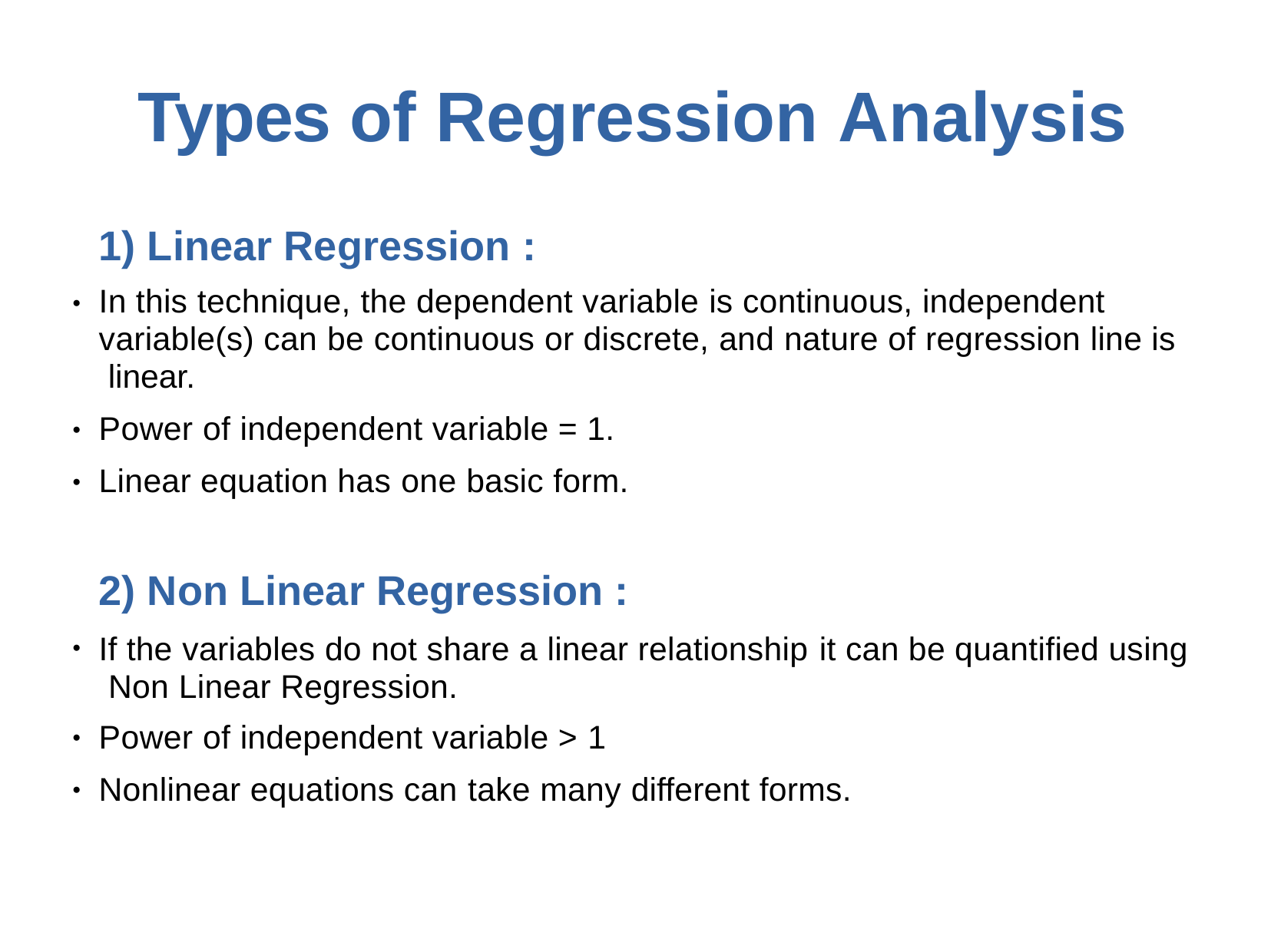

# Types of Regression Analysis
1) Linear Regression :
In this technique, the dependent variable is continuous, independent  variable(s) can be continuous or discrete, and nature of regression line is  linear.
Power of independent variable = 1.  Linear equation has one basic form.
●
●
●
2) Non Linear Regression :
If the variables do not share a linear relationship it can be quantified using  Non Linear Regression.
Power of independent variable > 1
Nonlinear equations can take many different forms.
●
●
●